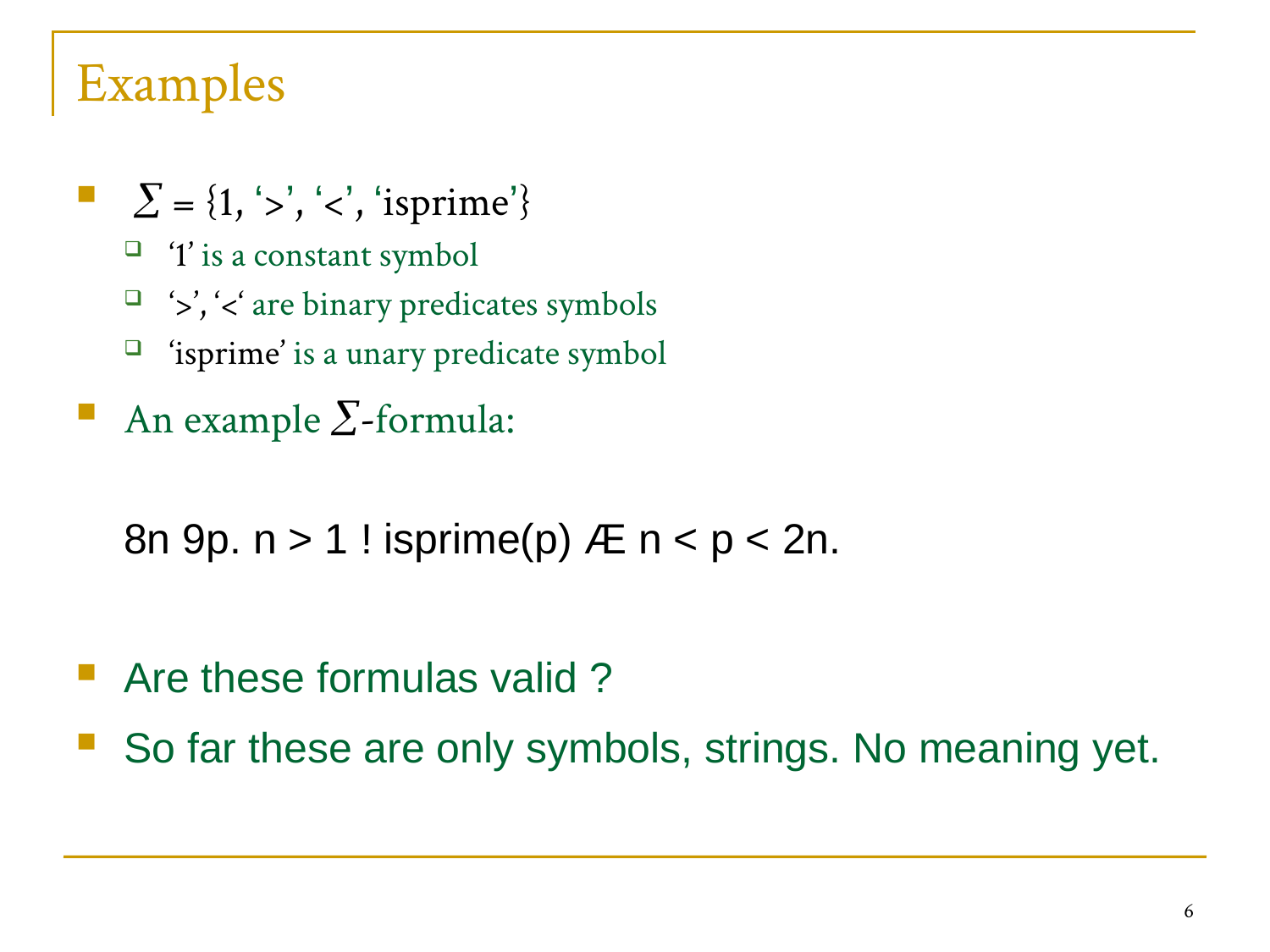

# Examples
 ∑ = {1, ‘>’, ‘<’, ‘isprime’}
‘1’ is a constant symbol
‘>’, ‘<‘ are binary predicates symbols
‘isprime’ is a unary predicate symbol
An example ∑-formula:
8n 9p. n > 1 ! isprime(p) Æ n < p < 2n.

Are these formulas valid ?
So far these are only symbols, strings. No meaning yet.
6